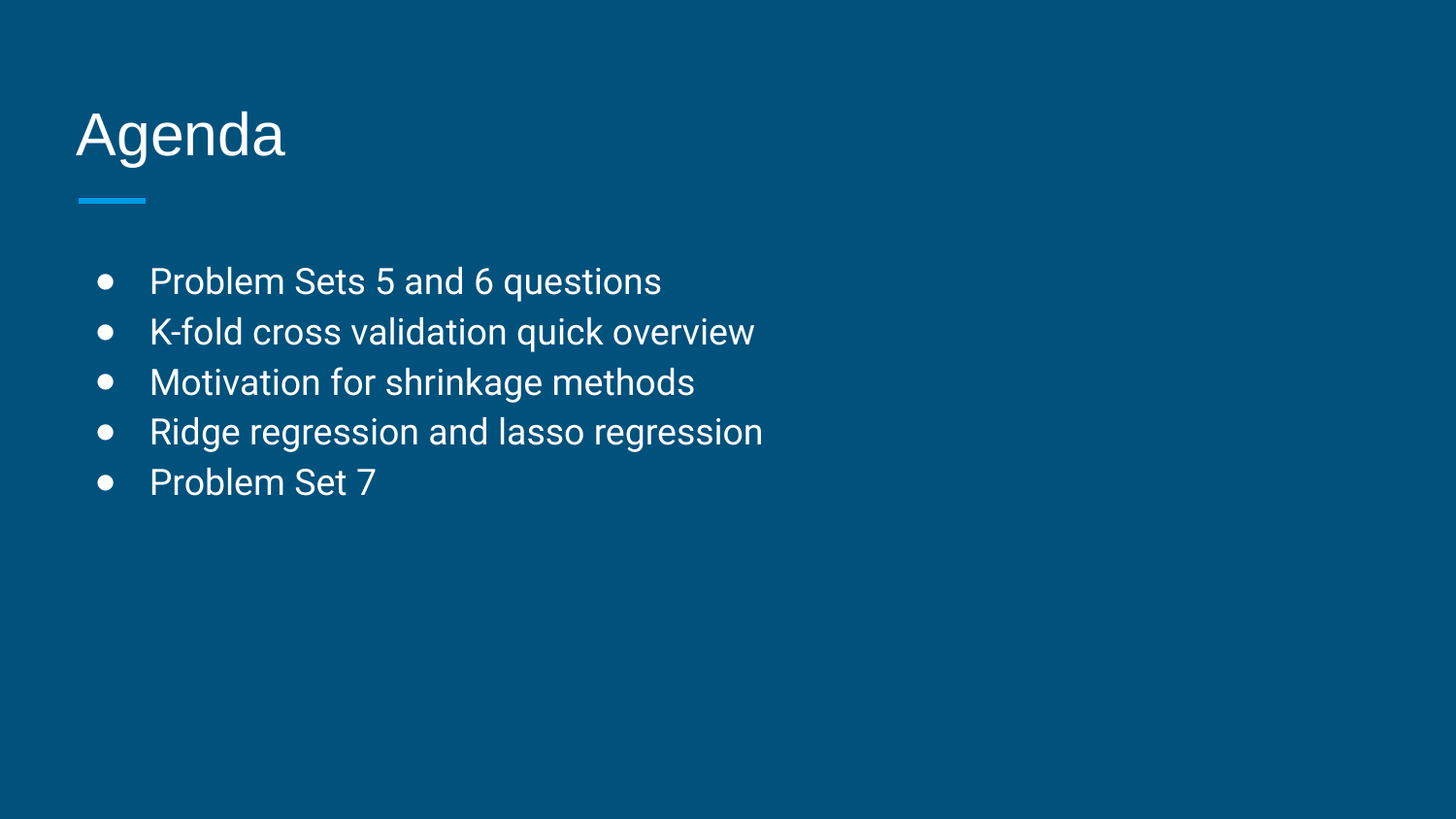

# Agenda
Problem Sets 5 and 6 questions
K-fold cross validation quick overview
Motivation for shrinkage methods
Ridge regression and lasso regression
Problem Set 7